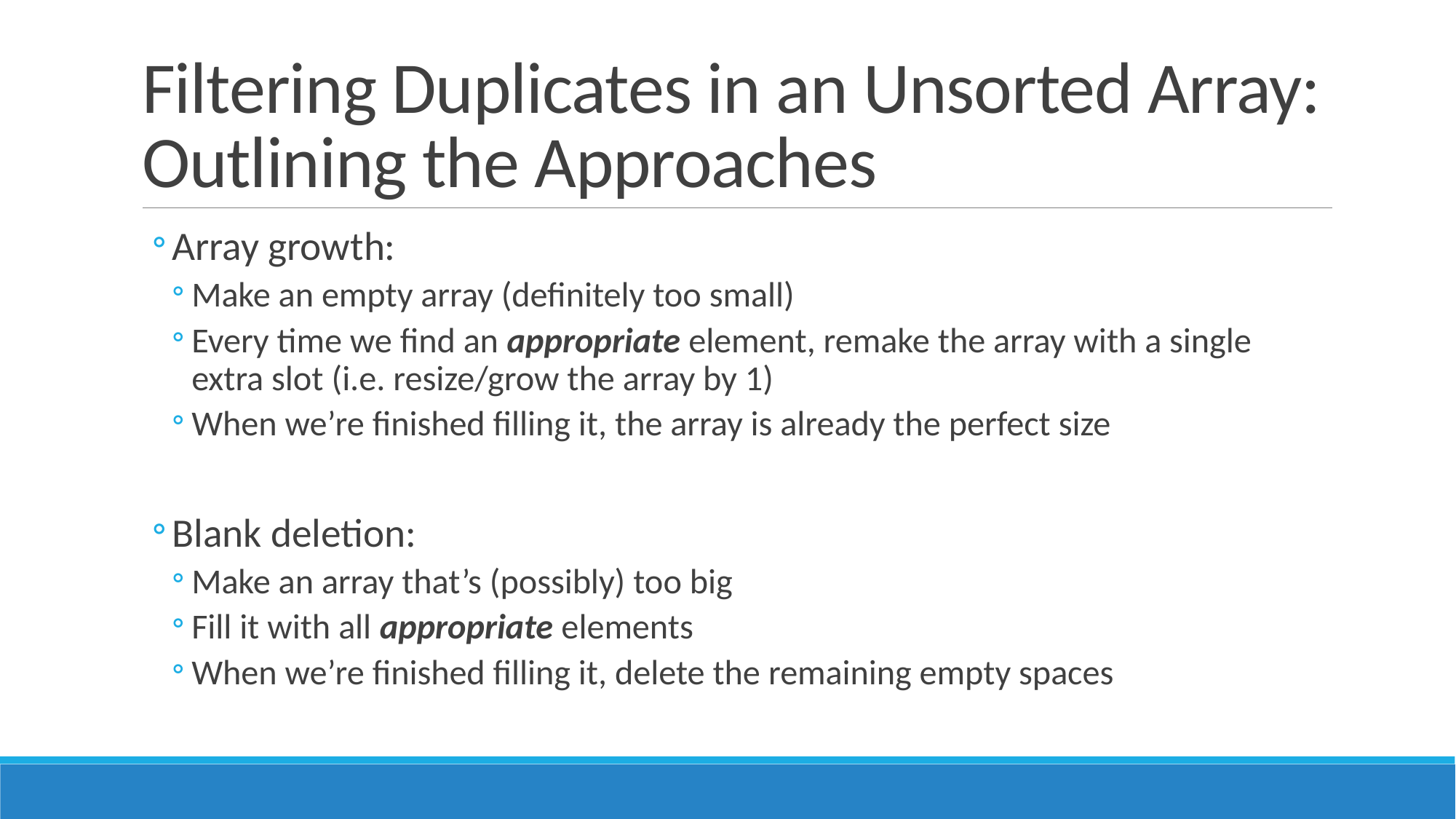

# Filtering Duplicates in an Unsorted Array: Outlining the Approaches
Array growth:
Make an empty array (definitely too small)
Every time we find an appropriate element, remake the array with a single extra slot (i.e. resize/grow the array by 1)
When we’re finished filling it, the array is already the perfect size

Blank deletion:
Make an array that’s (possibly) too big
Fill it with all appropriate elements
When we’re finished filling it, delete the remaining empty spaces